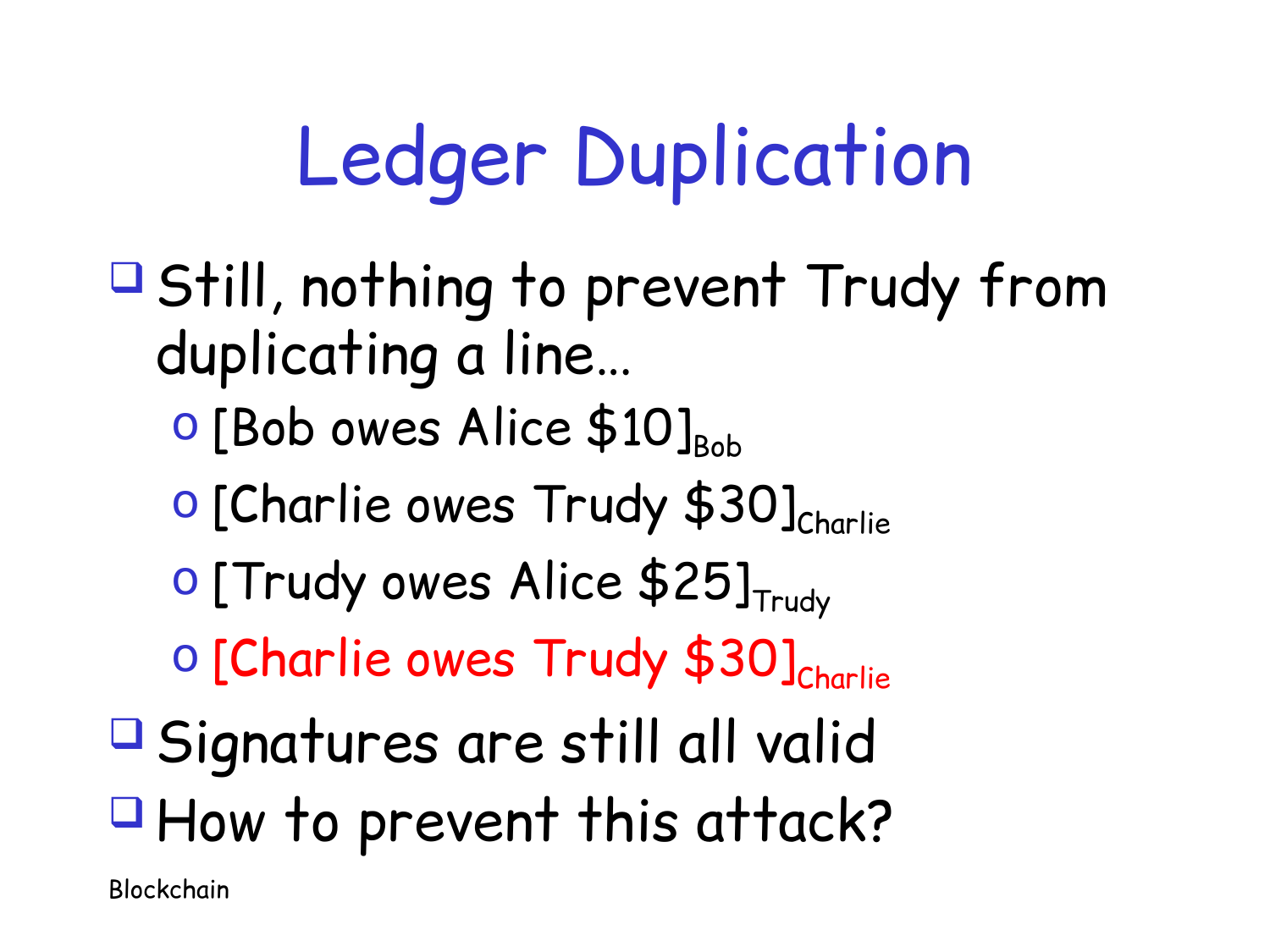

# Ledger Duplication
Still, nothing to prevent Trudy from duplicating a line…
[Bob owes Alice $10]Bob
[Charlie owes Trudy $30]Charlie
[Trudy owes Alice $25]Trudy
[Charlie owes Trudy $30]Charlie
Signatures are still all valid
How to prevent this attack?

Blockchain